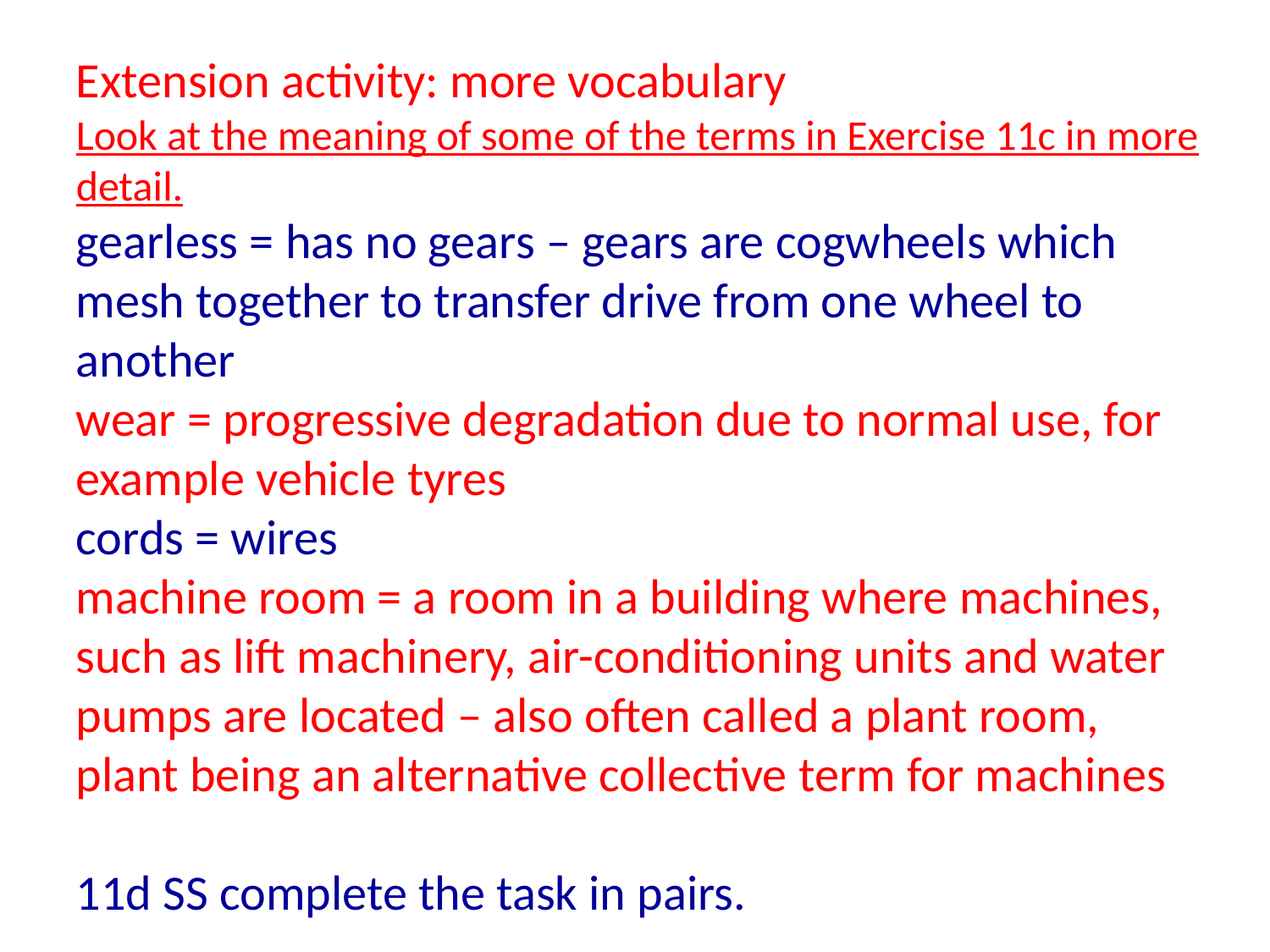

Extension activity: more vocabulary
Look at the meaning of some of the terms in Exercise 11c in more detail.
gearless = has no gears – gears are cogwheels which mesh together to transfer drive from one wheel to another
wear = progressive degradation due to normal use, for example vehicle tyres
cords = wires
machine room = a room in a building where machines, such as lift machinery, air-conditioning units and water pumps are located – also often called a plant room,
plant being an alternative collective term for machines

11d SS complete the task in pairs.